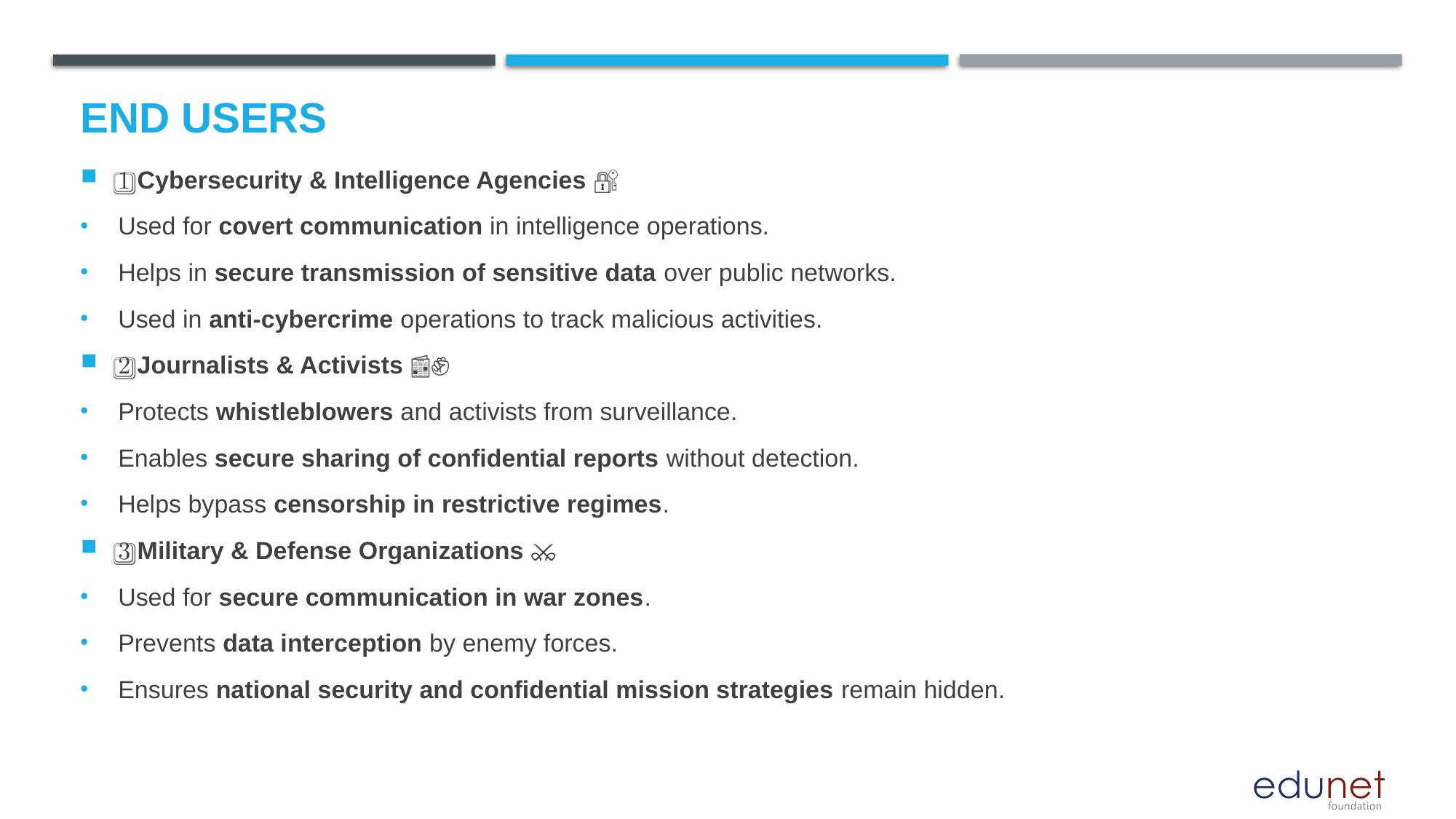

# End users
1️⃣ Cybersecurity & Intelligence Agencies 🔐
Used for covert communication in intelligence operations.
Helps in secure transmission of sensitive data over public networks.
Used in anti-cybercrime operations to track malicious activities.
2️⃣ Journalists & Activists 📰✊
Protects whistleblowers and activists from surveillance.
Enables secure sharing of confidential reports without detection.
Helps bypass censorship in restrictive regimes.
3️⃣ Military & Defense Organizations ⚔️
Used for secure communication in war zones.
Prevents data interception by enemy forces.
Ensures national security and confidential mission strategies remain hidden.